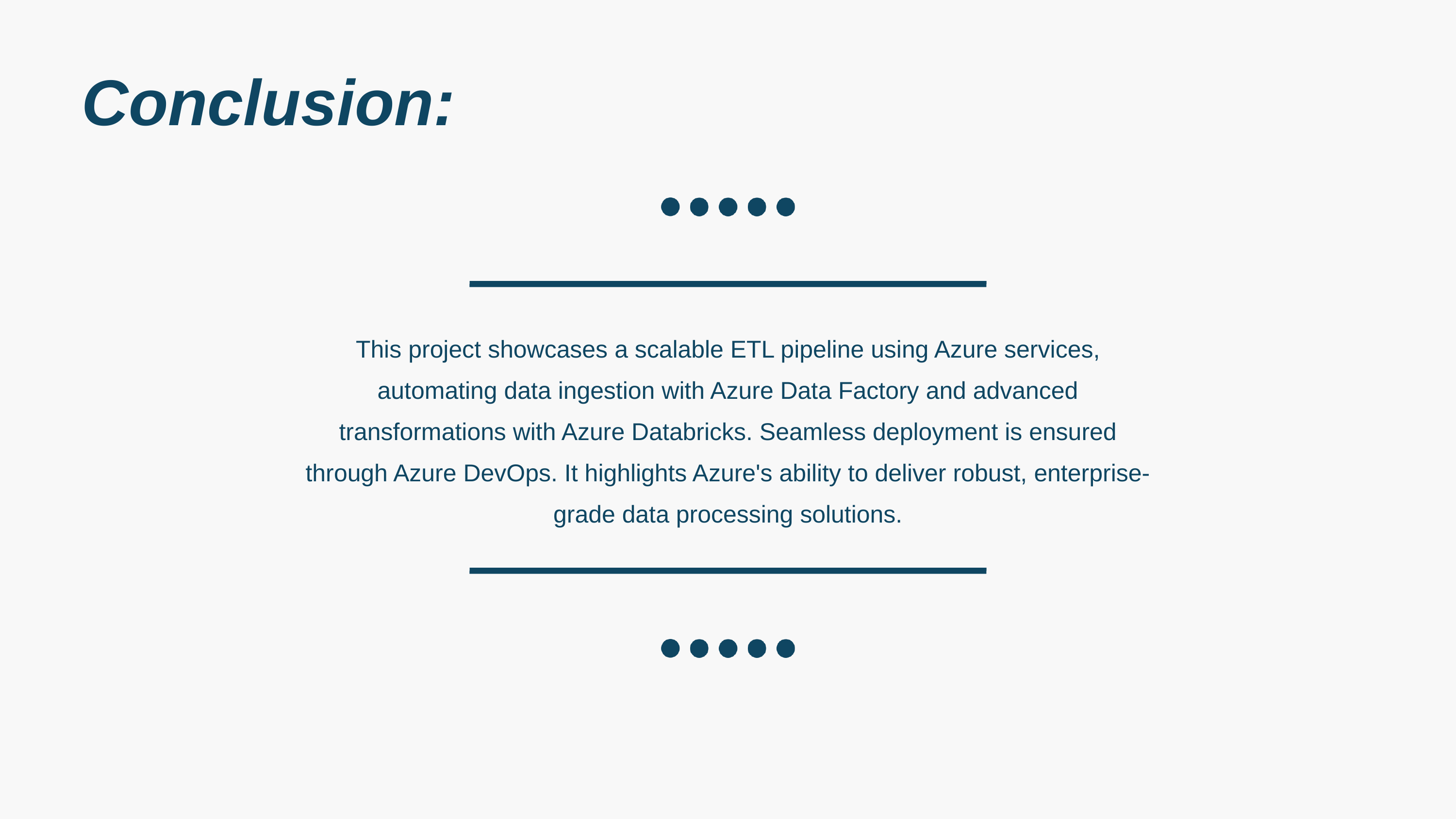

Conclusion:

This project showcases a scalable ETL pipeline using Azure services, automating data ingestion with Azure Data Factory and advanced transformations with Azure Databricks. Seamless deployment is ensured through Azure DevOps. It highlights Azure's ability to deliver robust, enterprise-grade data processing solutions.